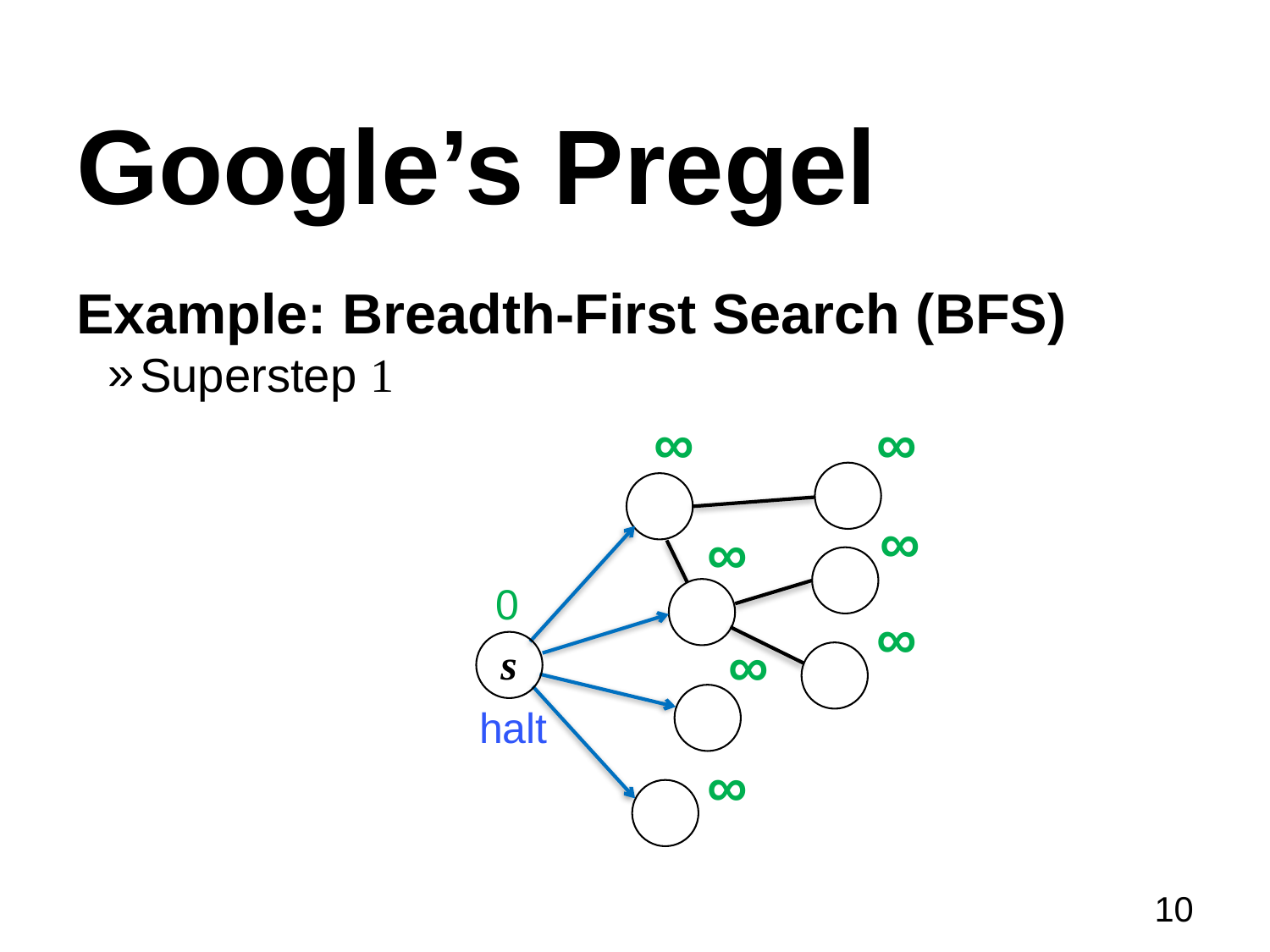

# Google’s Pregel
Example: Breadth-First Search (BFS)
Superstep 1
∞
∞

∞
∞

0

∞
∞
s

halt
∞

10